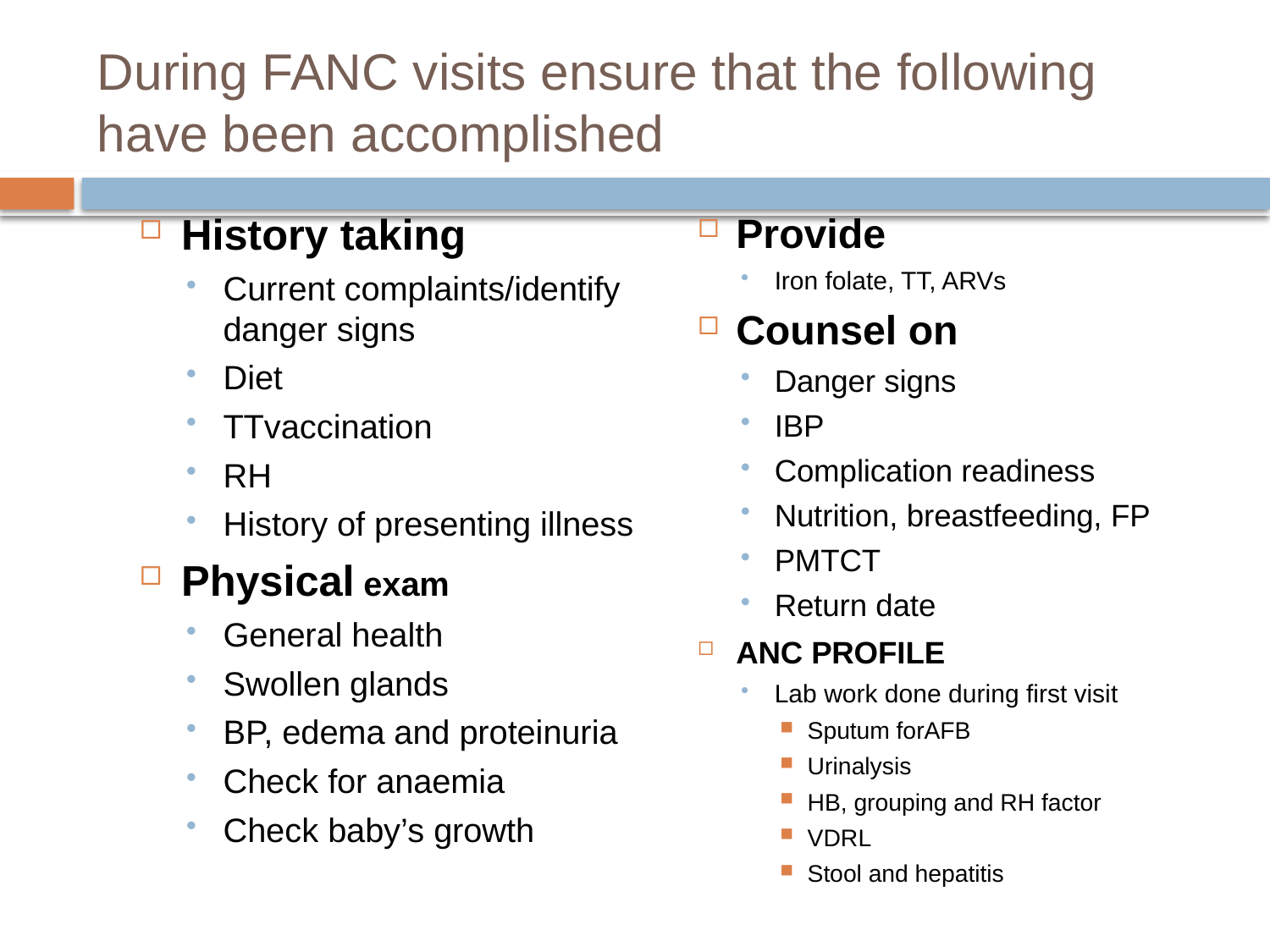

# During FANC visits ensure that the following have been accomplished
History taking
Current complaints/identify danger signs
Diet
TTvaccination
RH
History of presenting illness
Physical exam
General health
Swollen glands
BP, edema and proteinuria
Check for anaemia
Check baby’s growth
Provide
Iron folate, TT, ARVs
Counsel on
Danger signs
IBP
Complication readiness
Nutrition, breastfeeding, FP
PMTCT
Return date
ANC PROFILE
Lab work done during first visit
Sputum forAFB
Urinalysis
HB, grouping and RH factor
VDRL
Stool and hepatitis